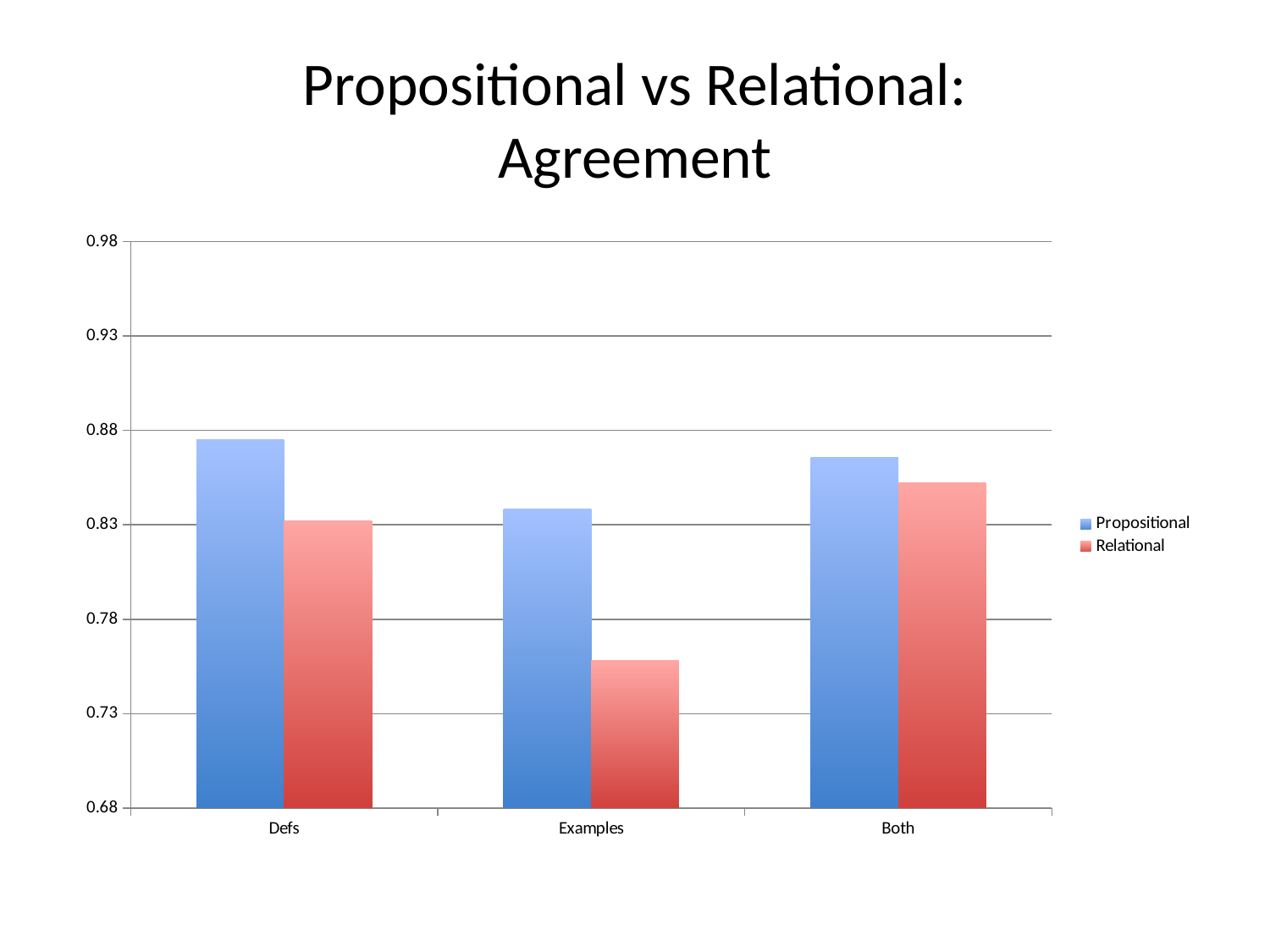

# Propositional vs Relational: Agreement

### Chart

| Category | Propositional | Relational |
|---|---|---|
| Defs | 0.875052410901472 | 0.832318198597279 |
| Examples | 0.838364779874245 | 0.758305647840581 |
| Both | 0.86567085953883 | 0.852417866371372 |